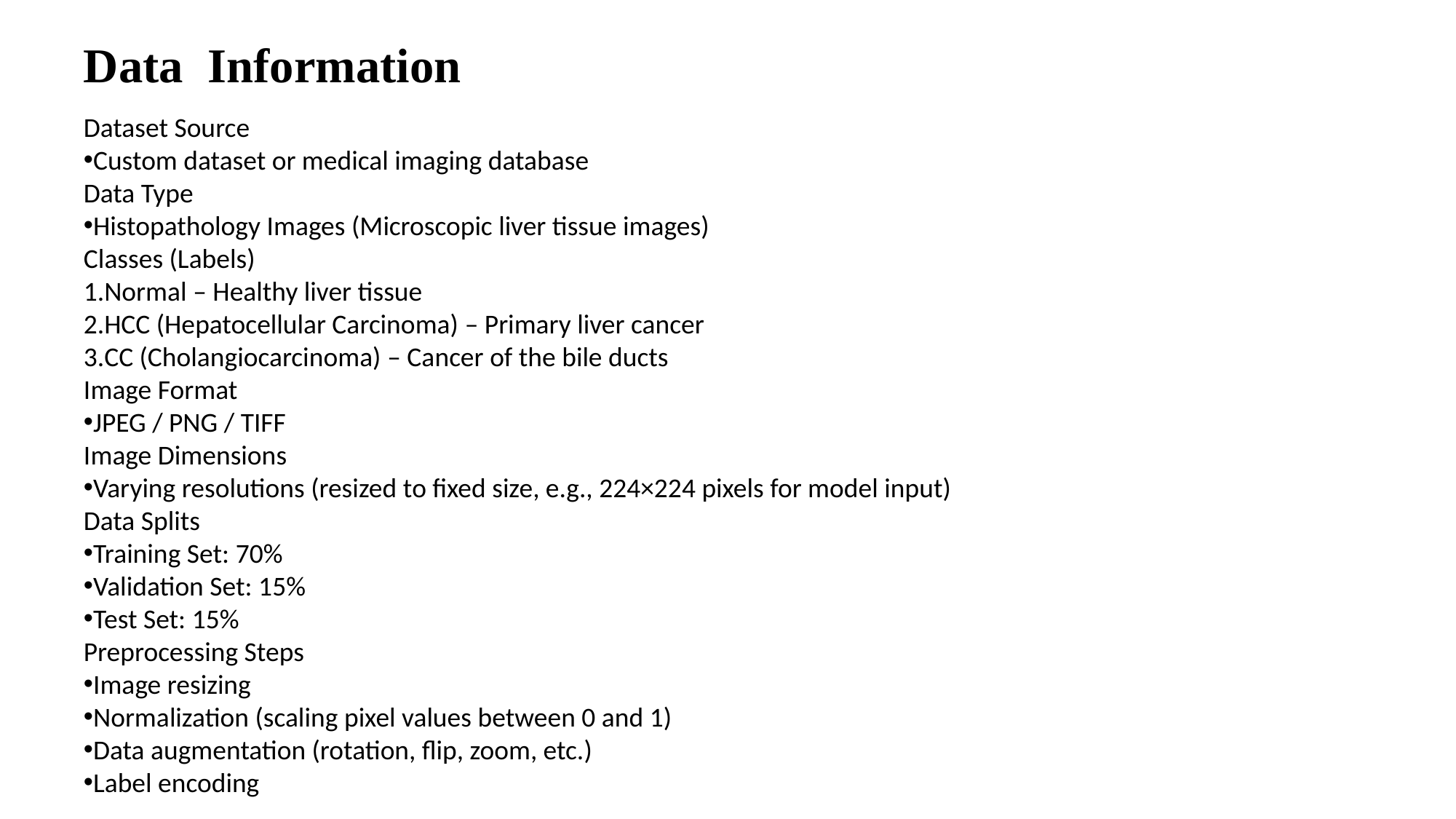

# Data  Information
Dataset Source
Custom dataset or medical imaging database
Data Type
Histopathology Images (Microscopic liver tissue images)
Classes (Labels)
Normal – Healthy liver tissue
HCC (Hepatocellular Carcinoma) – Primary liver cancer
CC (Cholangiocarcinoma) – Cancer of the bile ducts
Image Format
JPEG / PNG / TIFF
Image Dimensions
Varying resolutions (resized to fixed size, e.g., 224×224 pixels for model input)
Data Splits
Training Set: 70%
Validation Set: 15%
Test Set: 15%
Preprocessing Steps
Image resizing
Normalization (scaling pixel values between 0 and 1)
Data augmentation (rotation, flip, zoom, etc.)
Label encoding